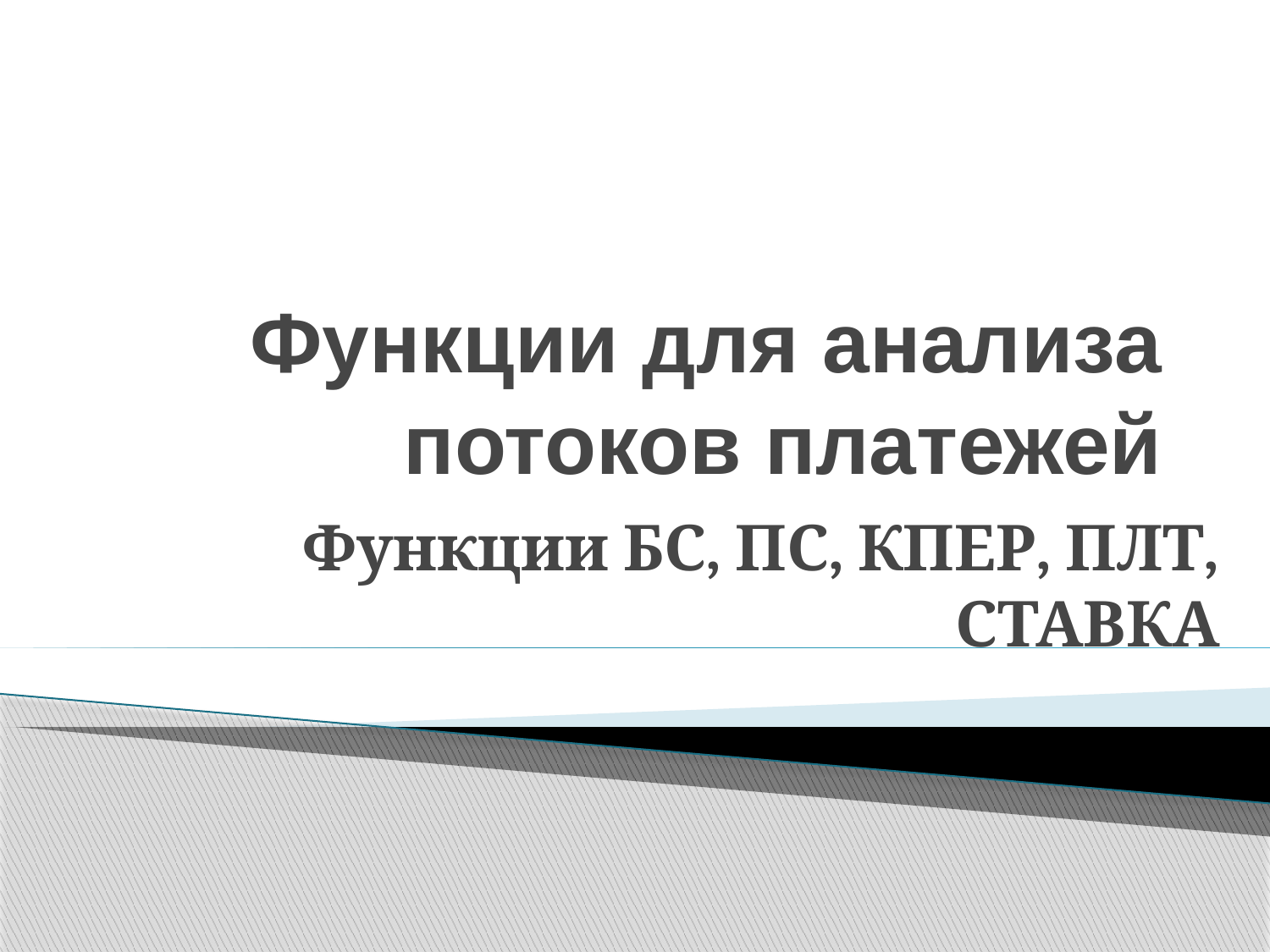

# Функции для анализа потоков платежей
Функции БС, ПС, КПЕР, ПЛТ, СТАВКА